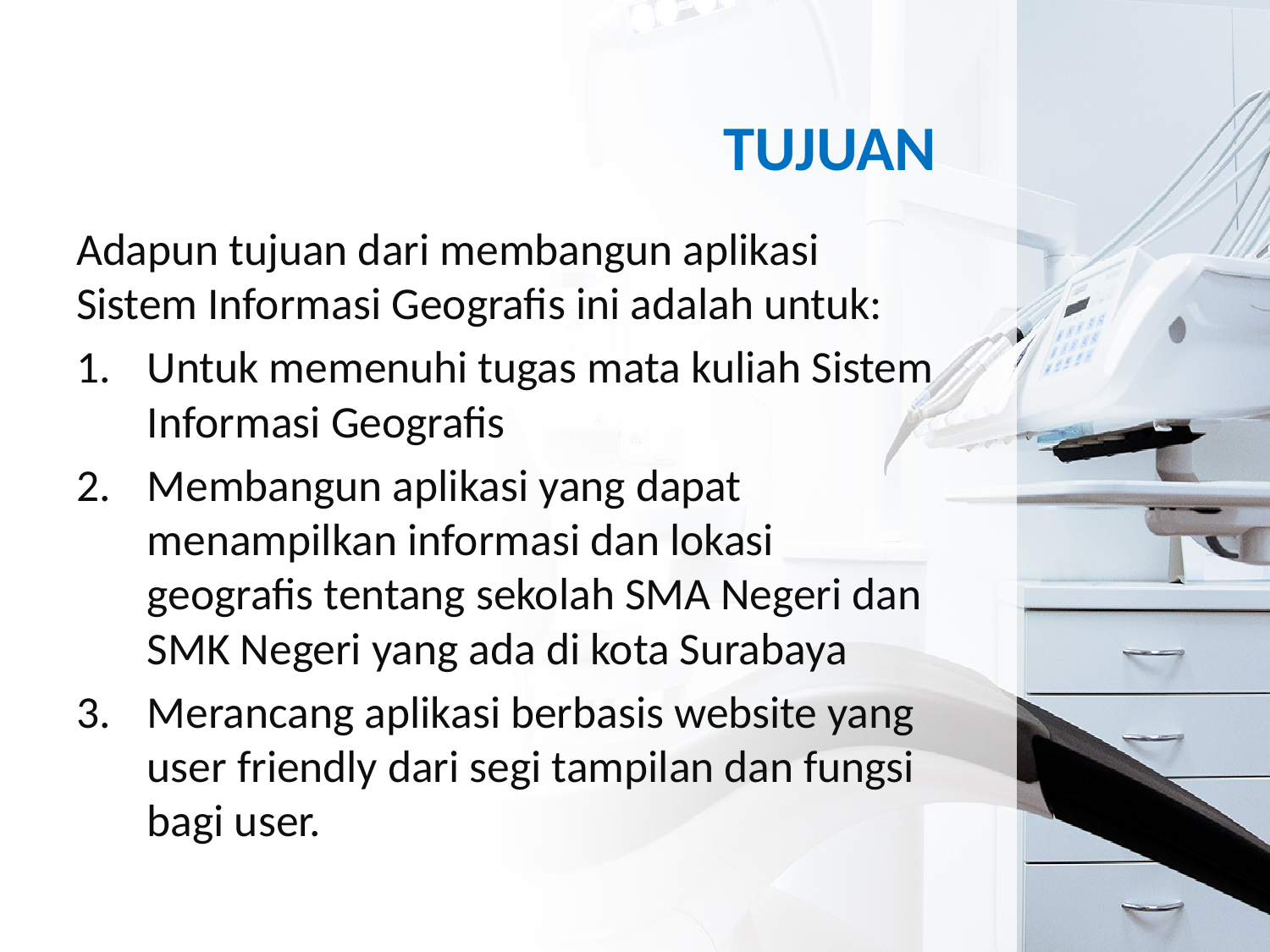

# TUJUAN
Adapun tujuan dari membangun aplikasi Sistem Informasi Geografis ini adalah untuk:
Untuk memenuhi tugas mata kuliah Sistem Informasi Geografis
Membangun aplikasi yang dapat menampilkan informasi dan lokasi geografis tentang sekolah SMA Negeri dan SMK Negeri yang ada di kota Surabaya
Merancang aplikasi berbasis website yang user friendly dari segi tampilan dan fungsi bagi user.